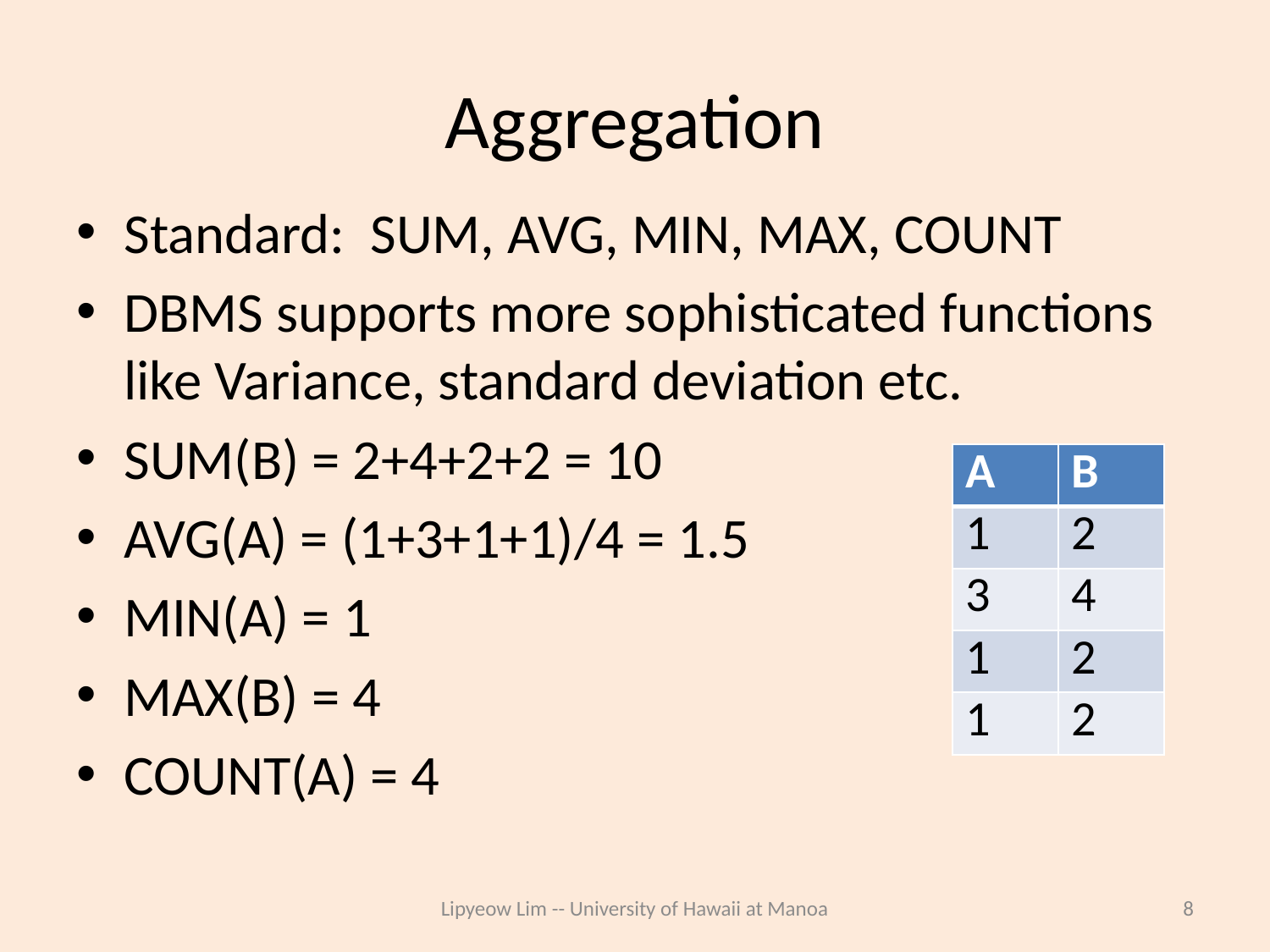

# Aggregation
Standard:  SUM, AVG, MIN, MAX, COUNT
DBMS supports more sophisticated functions like Variance, standard deviation etc.
SUM(B) = 2+4+2+2 = 10
AVG(A) = (1+3+1+1)/4 = 1.5
MIN(A) = 1
MAX(B) = 4
COUNT(A) = 4
| A | B |
| --- | --- |
| 1 | 2 |
| 3 | 4 |
| 1 | 2 |
| 1 | 2 |
Lipyeow Lim -- University of Hawaii at Manoa
8